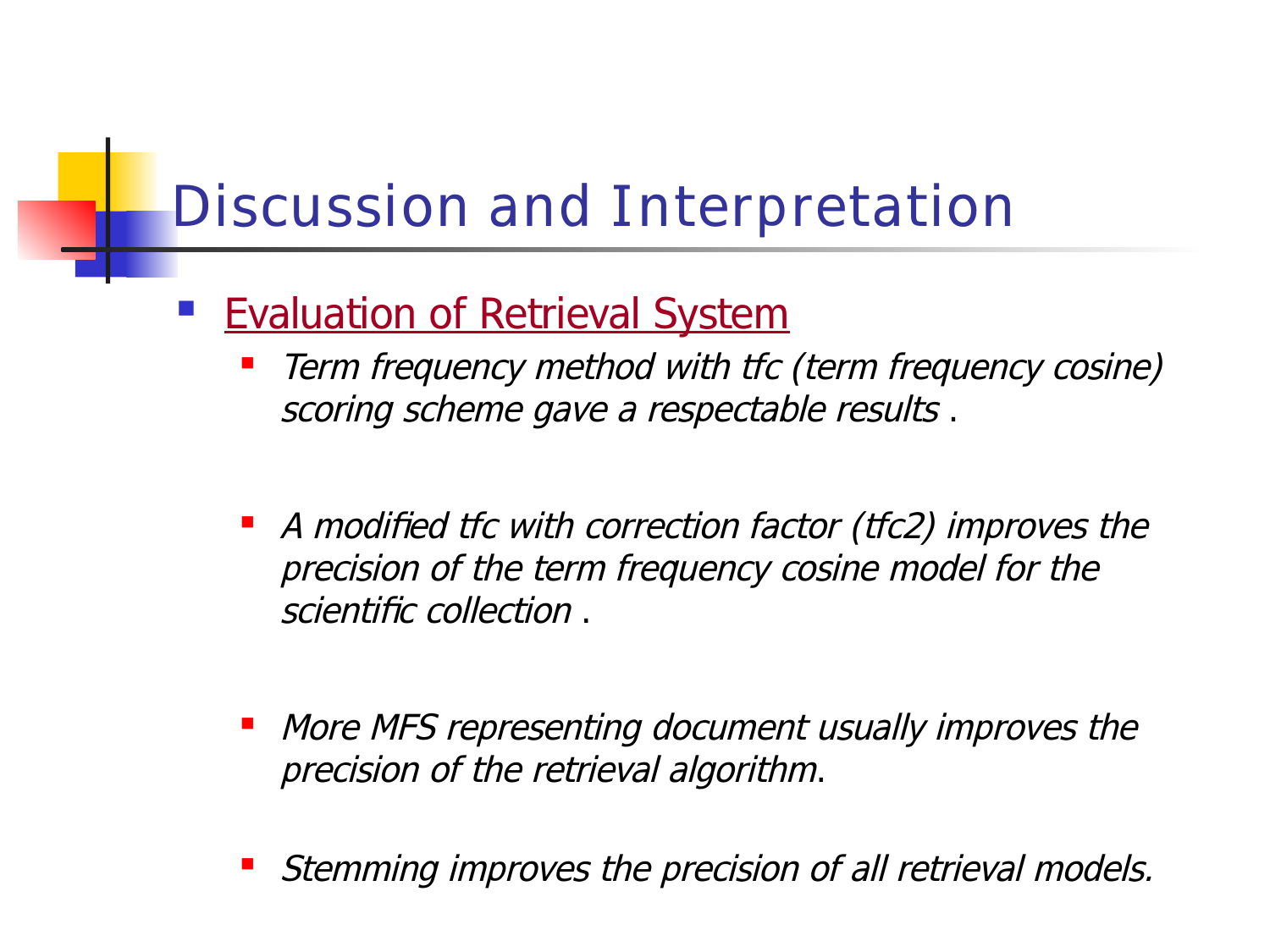

# Discussion and Interpretation
Evaluation of Retrieval System
Term frequency method with tfc (term frequency cosine) scoring scheme gave a respectable results .

A modified tfc with correction factor (tfc2) improves the precision of the term frequency cosine model for the scientific collection .

More MFS representing document usually improves the precision of the retrieval algorithm.

Stemming improves the precision of all retrieval models.